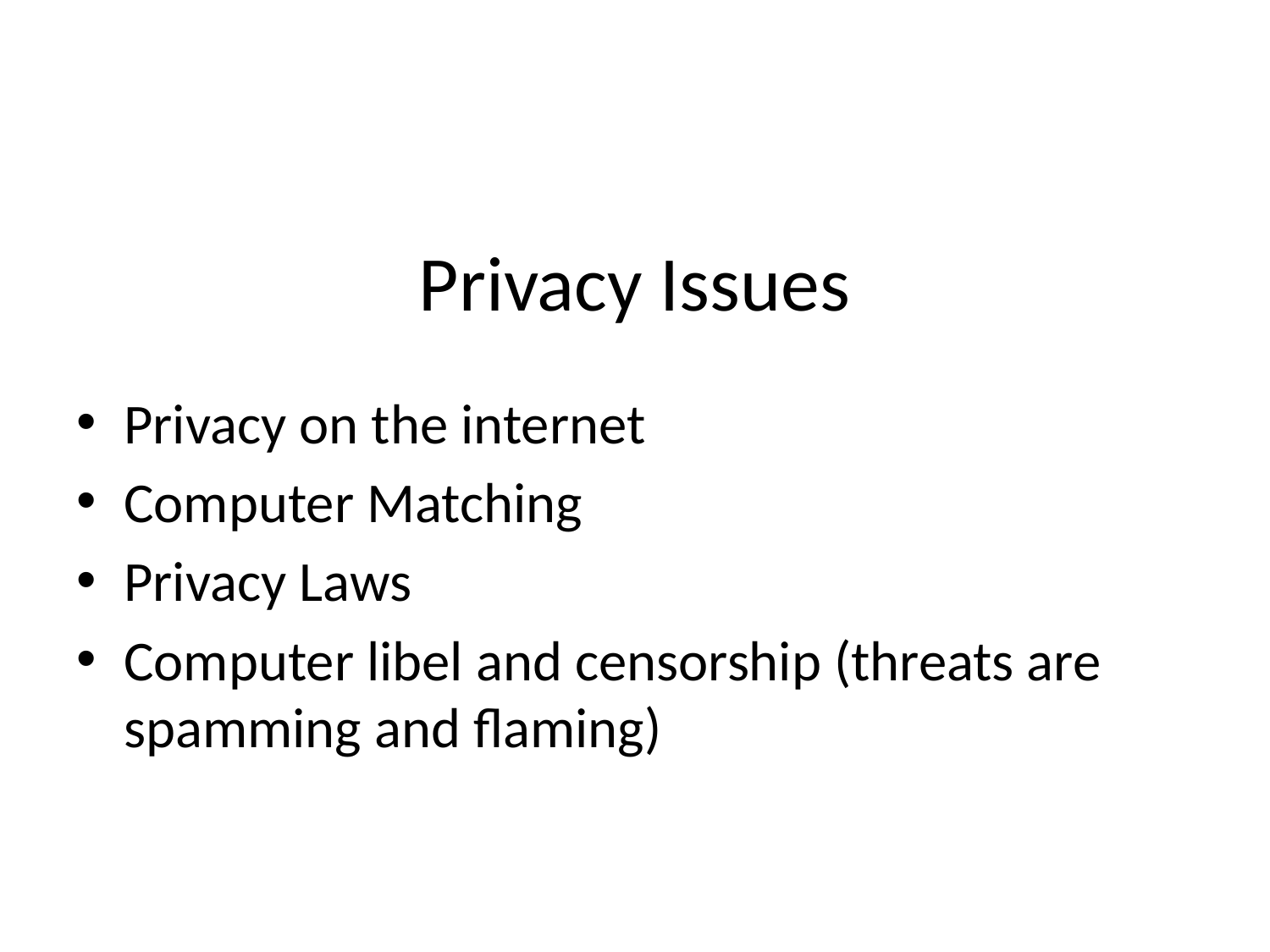

# Privacy Issues
Privacy on the internet
Computer Matching
Privacy Laws
Computer libel and censorship (threats are spamming and flaming)